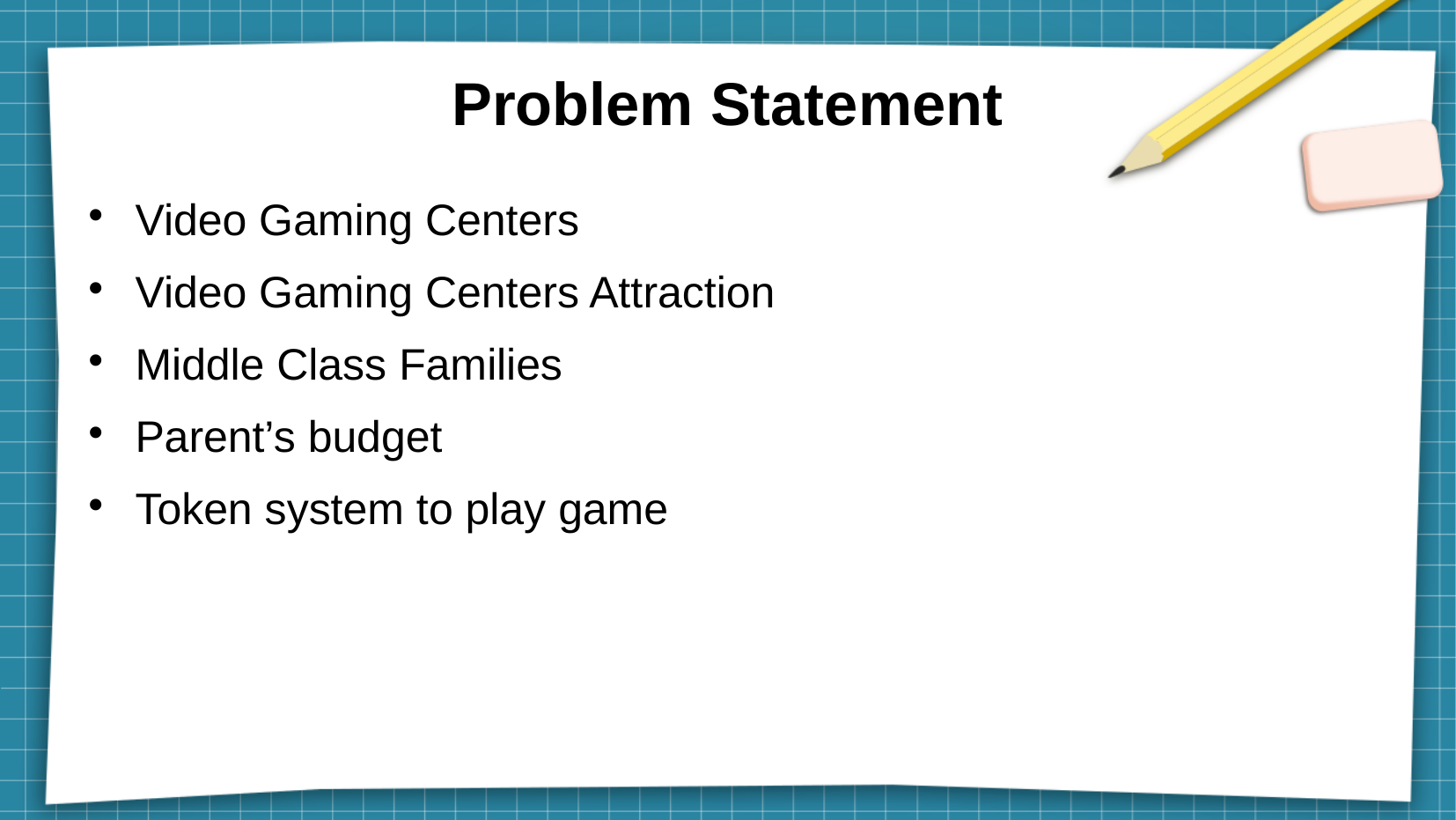

Problem Statement
Video Gaming Centers
Video Gaming Centers Attraction
Middle Class Families
Parent’s budget
Token system to play game